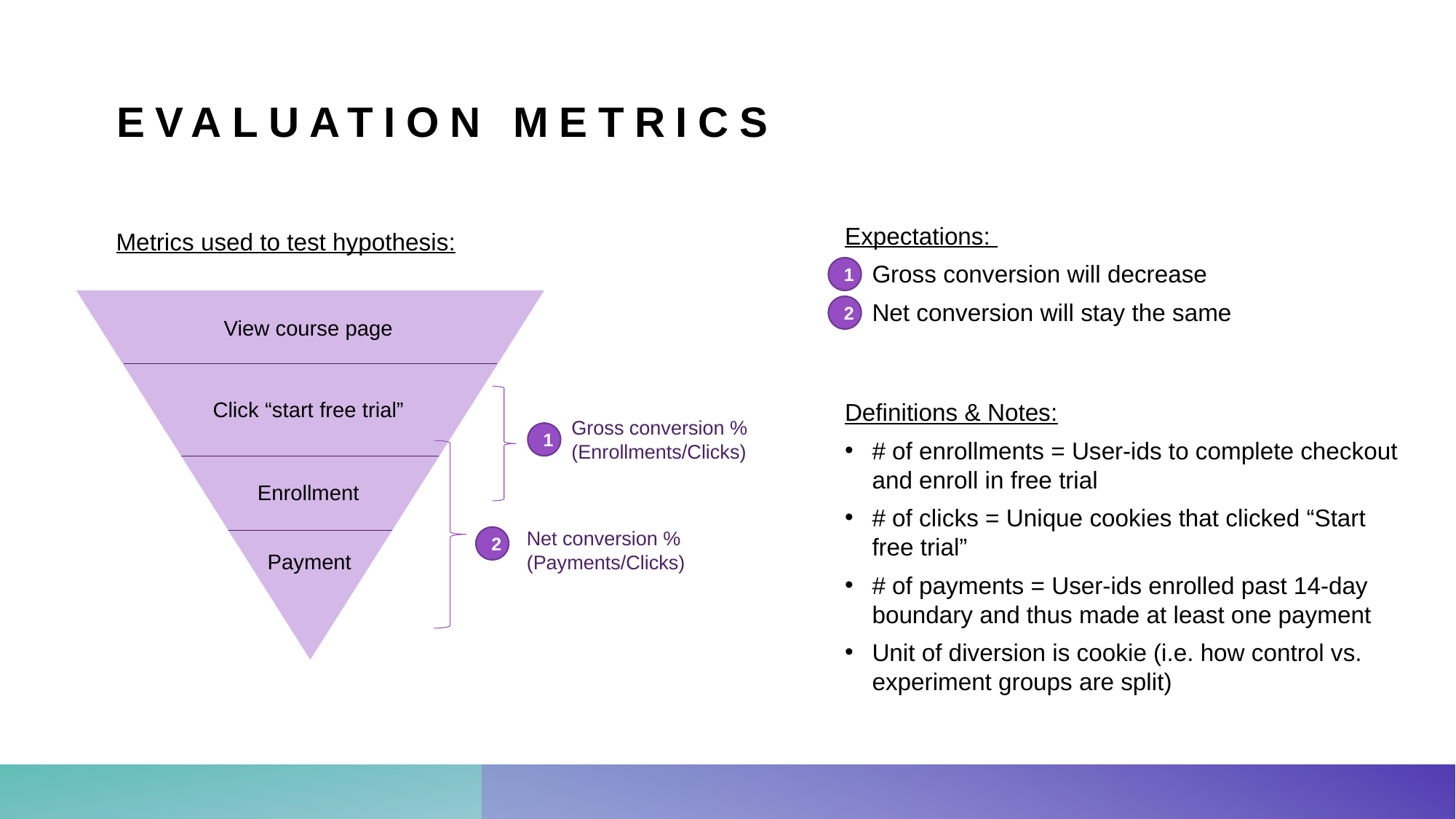

# Evaluation Metrics
Expectations:
Gross conversion will decrease
Net conversion will stay the same

Definitions & Notes:
# of enrollments = User-ids to complete checkout and enroll in free trial
# of clicks = Unique cookies that clicked “Start free trial”
# of payments = User-ids enrolled past 14-day boundary and thus made at least one payment
Unit of diversion is cookie (i.e. how control vs. experiment groups are split)
Metrics used to test hypothesis:
1

View course page

Click “start free trial”
Gross conversion %
(Enrollments/Clicks)

Enrollment
Net conversion %
(Payments/Clicks)
Payment
1
2
2